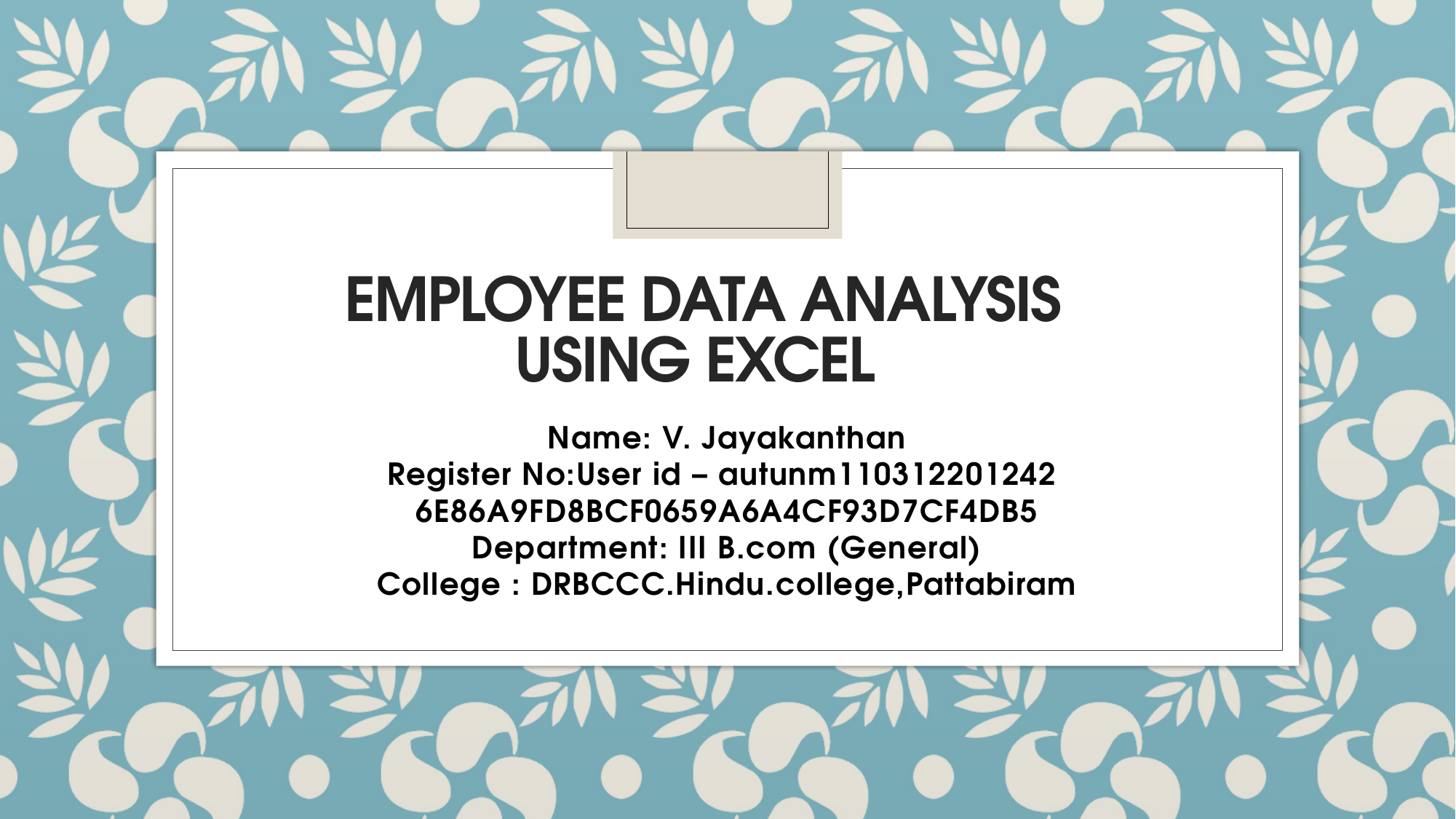

# Employee data analysis using excel
Name: V. Jayakanthan
Register No:User id – autunm110312201242
6E86A9FD8BCF0659A6A4CF93D7CF4DB5
Department: III B.com (General)
College : DRBCCC.Hindu.college,Pattabiram